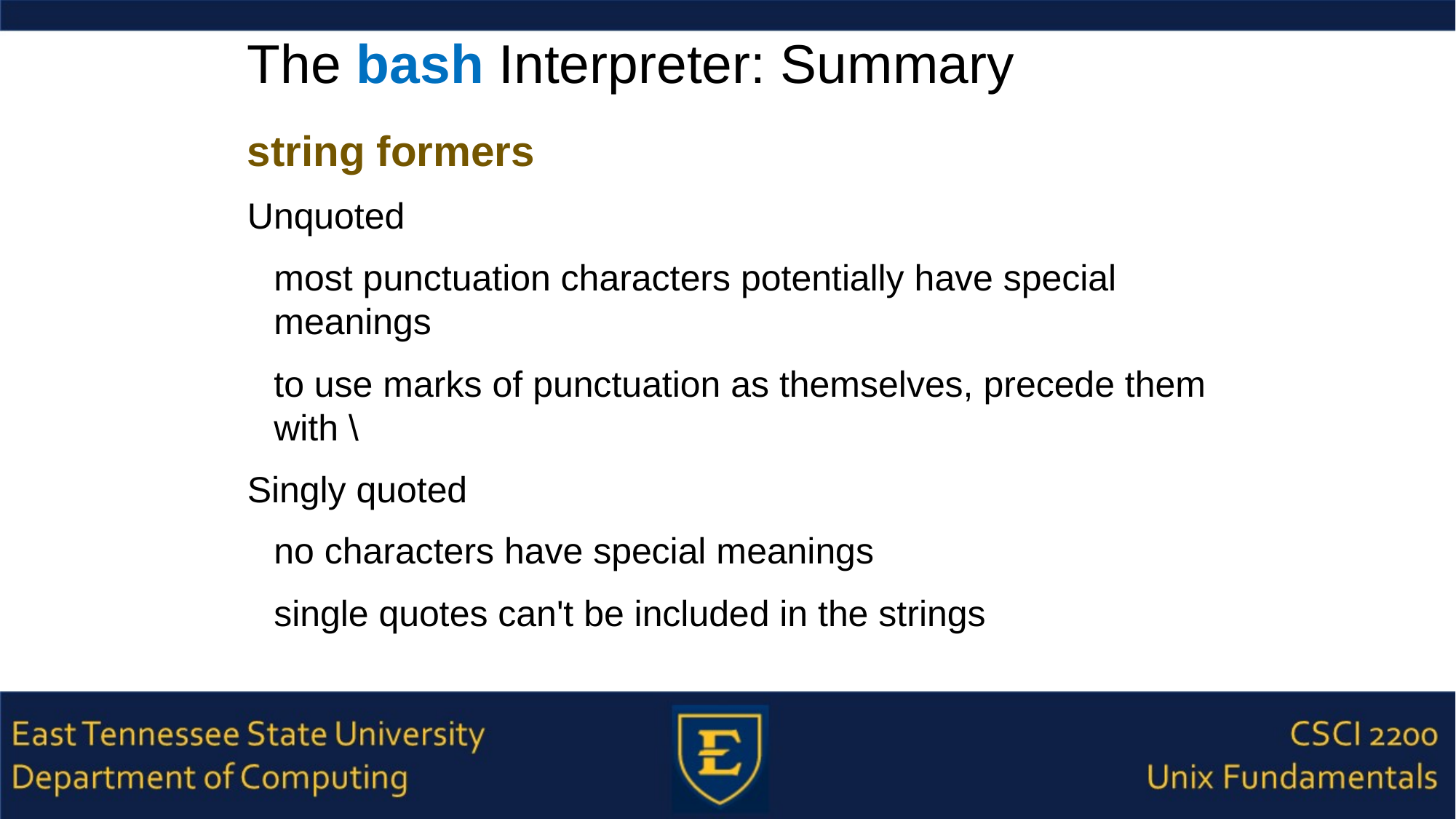

# The bash Interpreter: Summary
string formers
Unquoted
most punctuation characters potentially have special meanings
to use marks of punctuation as themselves, precede them with \
Singly quoted
no characters have special meanings
single quotes can't be included in the strings